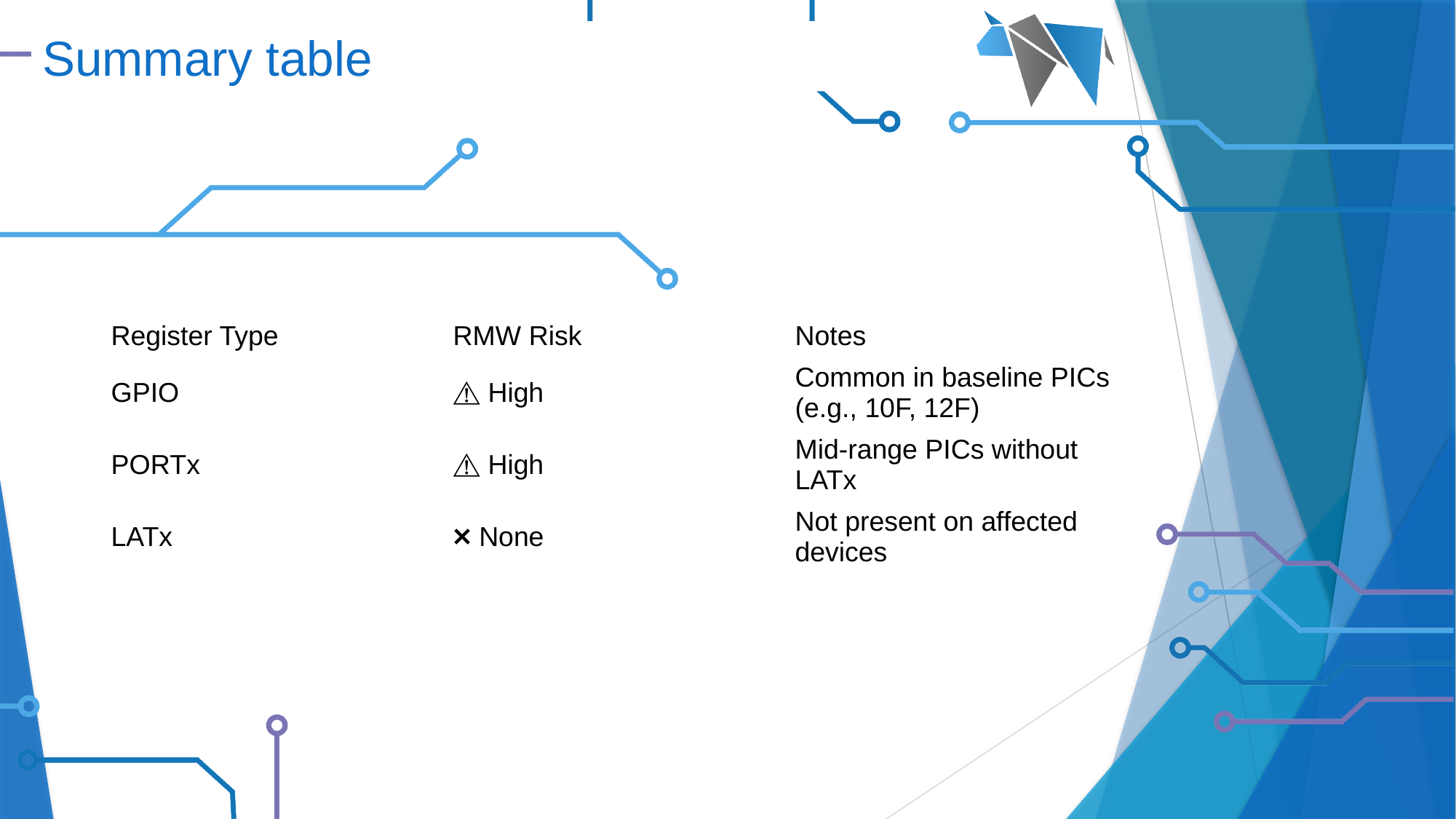

# Summary table
| Register Type | RMW Risk | Notes |
| --- | --- | --- |
| GPIO | ⚠️ High | Common in baseline PICs (e.g., 10F, 12F) |
| PORTx | ⚠️ High | Mid-range PICs without LATx |
| LATx | ❌ None | Not present on affected devices |